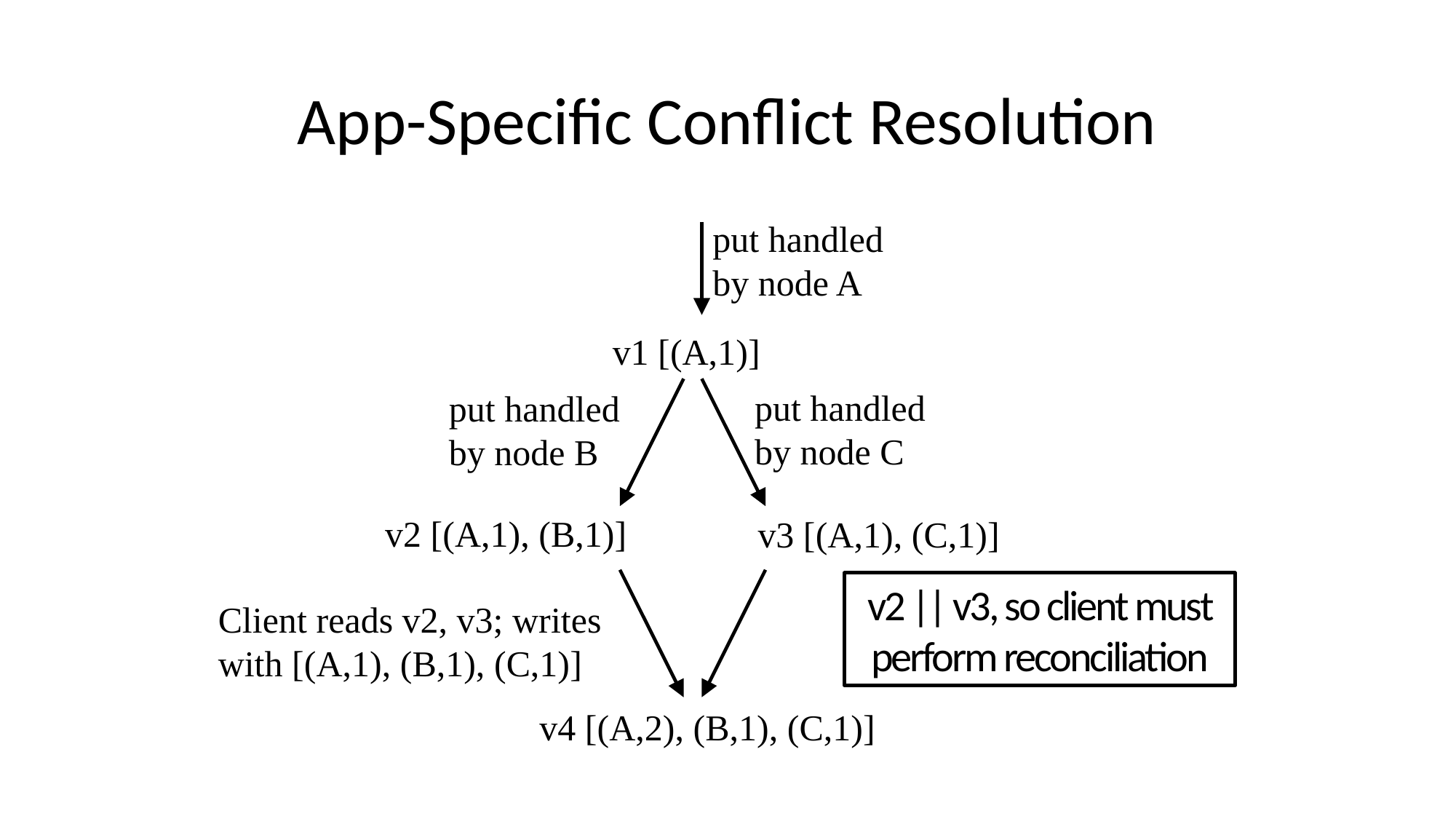

# App-Specific Conflict Resolution
put handled by node A
v1 [(A,1)]
put handled by node B
v2 [(A,1), (B,1)]
put handled by node C
v3 [(A,1), (C,1)]
Client reads v2, v3; writes with [(A,1), (B,1), (C,1)]
v2 || v3, so client must perform reconciliation
v4 [(A,2), (B,1), (C,1)]